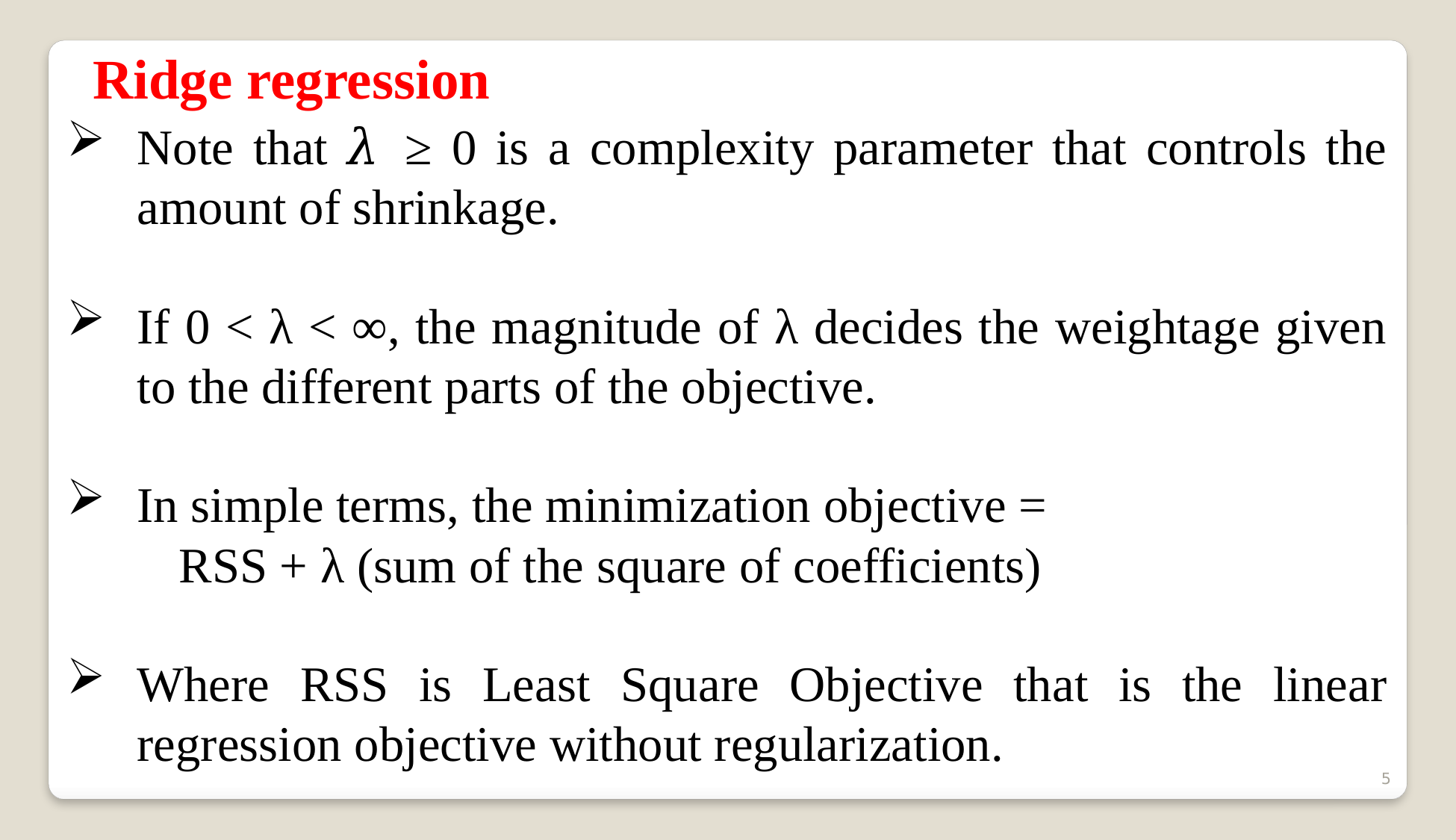

Ridge regression
Note that 𝜆 ≥ 0 is a complexity parameter that controls the amount of shrinkage.

If 0 < λ < ∞, the magnitude of λ decides the weightage given to the different parts of the objective.

In simple terms, the minimization objective =
	RSS + λ (sum of the square of coefficients)

Where RSS is Least Square Objective that is the linear regression objective without regularization.
5